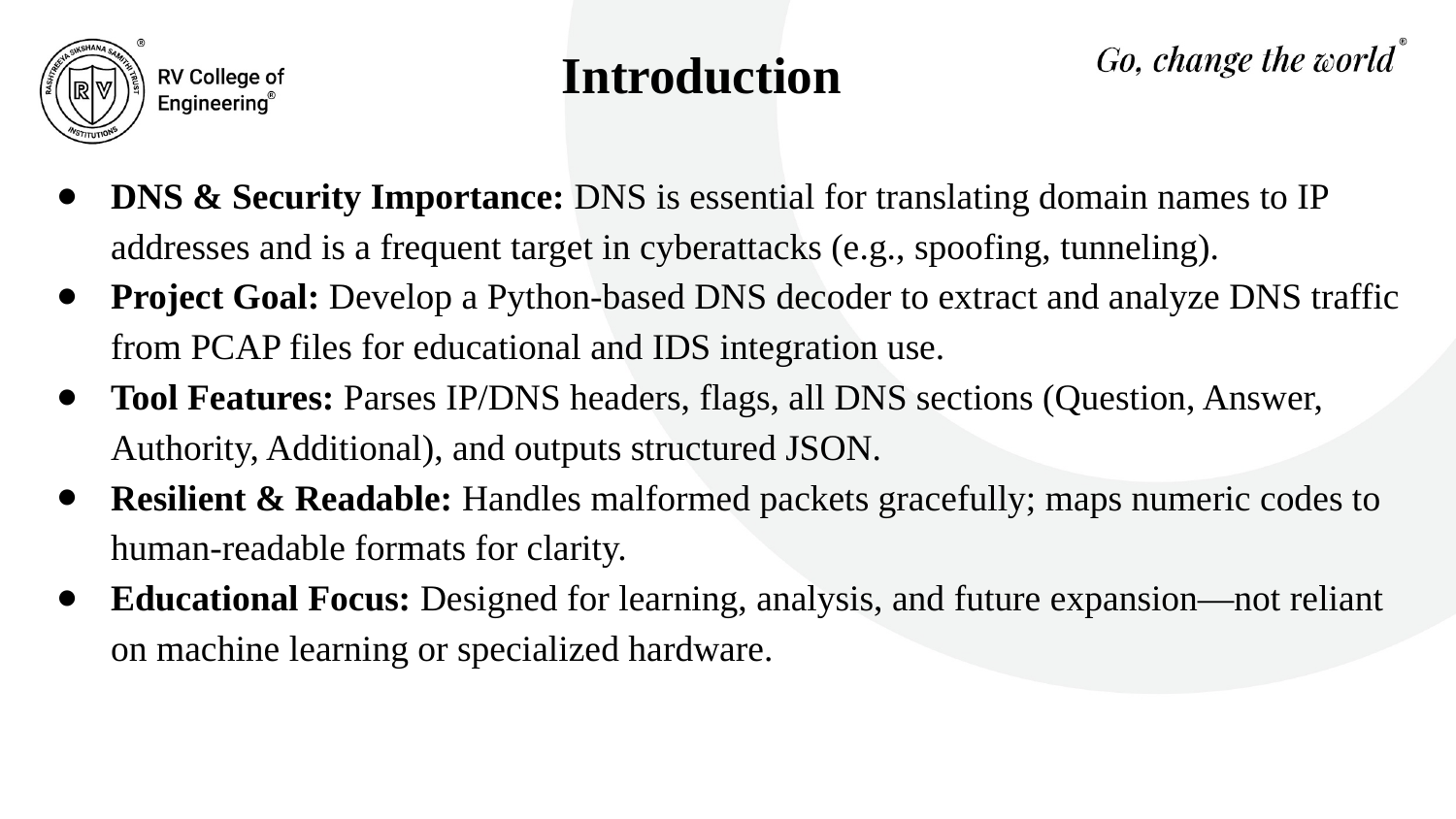

# Introduction
DNS & Security Importance: DNS is essential for translating domain names to IP addresses and is a frequent target in cyberattacks (e.g., spoofing, tunneling).
Project Goal: Develop a Python-based DNS decoder to extract and analyze DNS traffic from PCAP files for educational and IDS integration use.
Tool Features: Parses IP/DNS headers, flags, all DNS sections (Question, Answer, Authority, Additional), and outputs structured JSON.
Resilient & Readable: Handles malformed packets gracefully; maps numeric codes to human-readable formats for clarity.
Educational Focus: Designed for learning, analysis, and future expansion—not reliant on machine learning or specialized hardware.